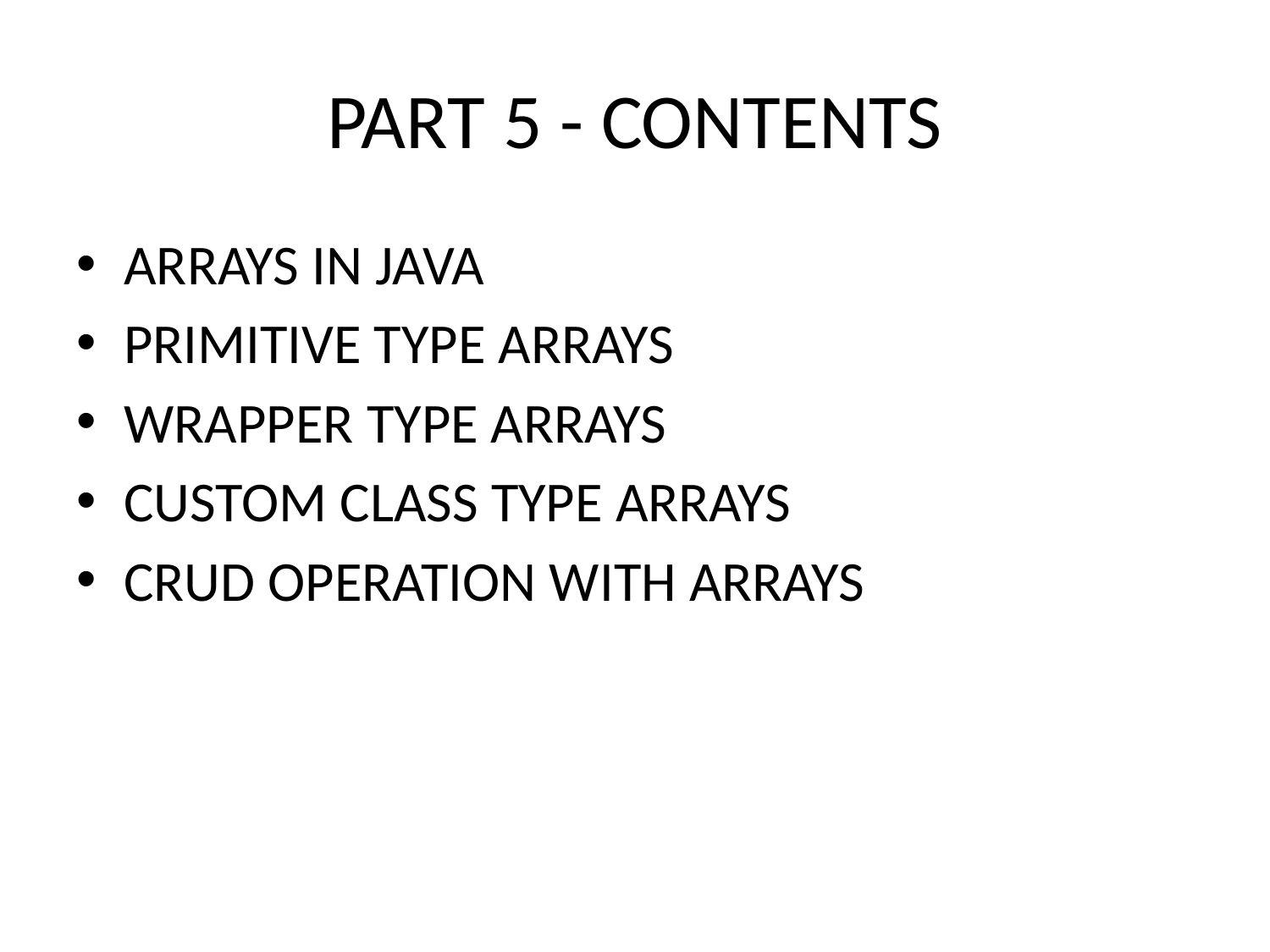

# PART 5 - CONTENTS
ARRAYS IN JAVA
PRIMITIVE TYPE ARRAYS
WRAPPER TYPE ARRAYS
CUSTOM CLASS TYPE ARRAYS
CRUD OPERATION WITH ARRAYS